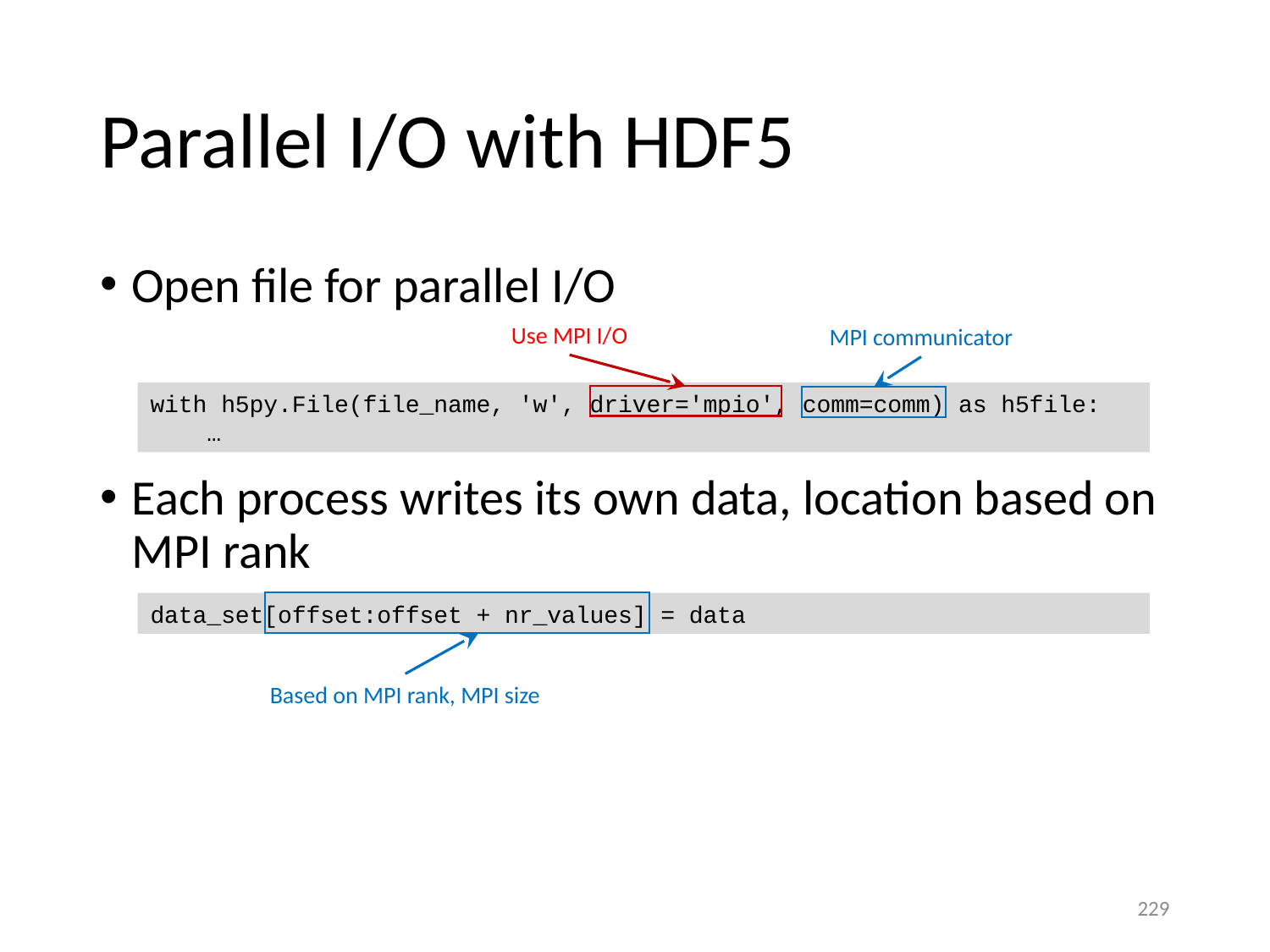

# Parallel I/O with HDF5
Open file for parallel I/O

Each process writes its own data, location based on MPI rank

Use MPI I/O

MPI communicator

with h5py.File(file_name, 'w', driver='mpio', comm=comm) as h5file:
    …
data_set[offset:offset + nr_values] = data

Based on MPI rank, MPI size
229